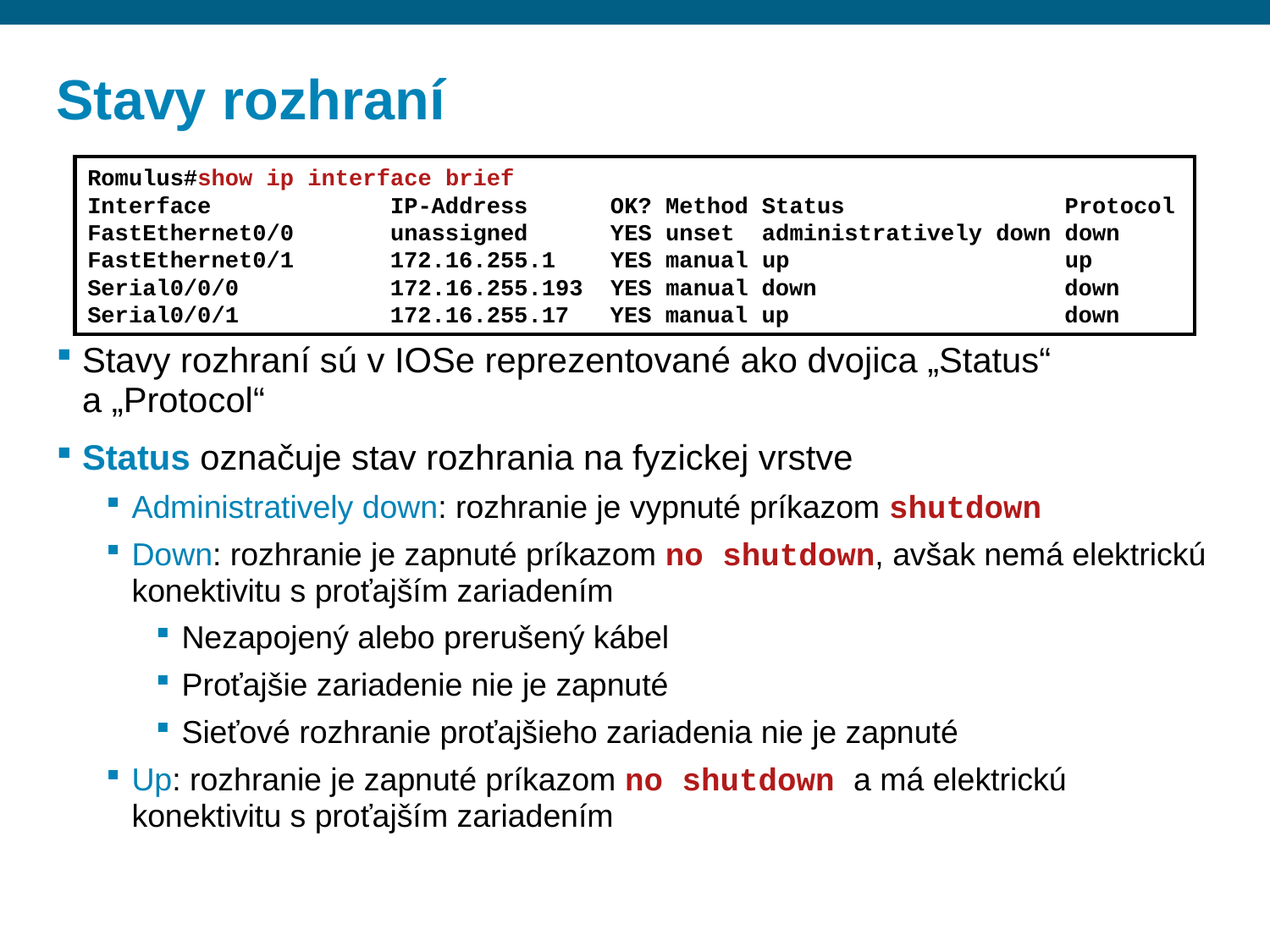

# Stavy rozhraní
Romulus#show ip interface brief
Interface             IP-Address      OK? Method Status                Protocol
FastEthernet0/0       unassigned      YES unset  administratively down down
FastEthernet0/1       172.16.255.1    YES manual up                    up
Serial0/0/0           172.16.255.193  YES manual down                  down
Serial0/0/1           172.16.255.17   YES manual up                    down

Stavy rozhraní sú v IOSe reprezentované ako dvojica „Status“ a „Protocol“
Status označuje stav rozhrania na fyzickej vrstve
Administratively down: rozhranie je vypnuté príkazom shutdown
Down: rozhranie je zapnuté príkazom no shutdown, avšak nemá elektrickú konektivitu s proťajším zariadením
Nezapojený alebo prerušený kábel
Proťajšie zariadenie nie je zapnuté
Sieťové rozhranie proťajšieho zariadenia nie je zapnuté
Up: rozhranie je zapnuté príkazom no shutdown a má elektrickú konektivitu s proťajším zariadením